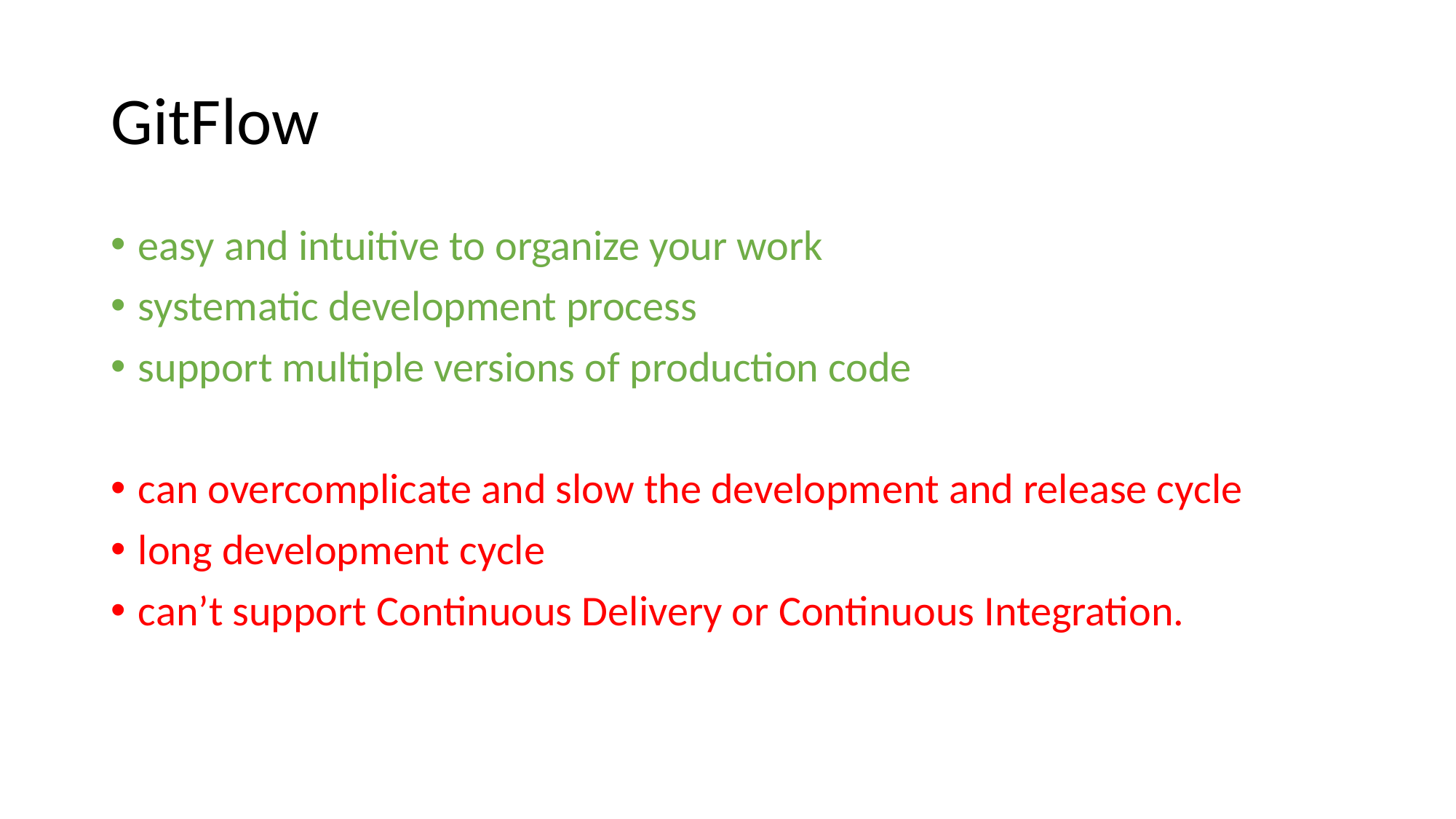

# GitFlow
easy and intuitive to organize your work
systematic development process
support multiple versions of production code

can overcomplicate and slow the development and release cycle
long development cycle
can’t support Continuous Delivery or Continuous Integration.